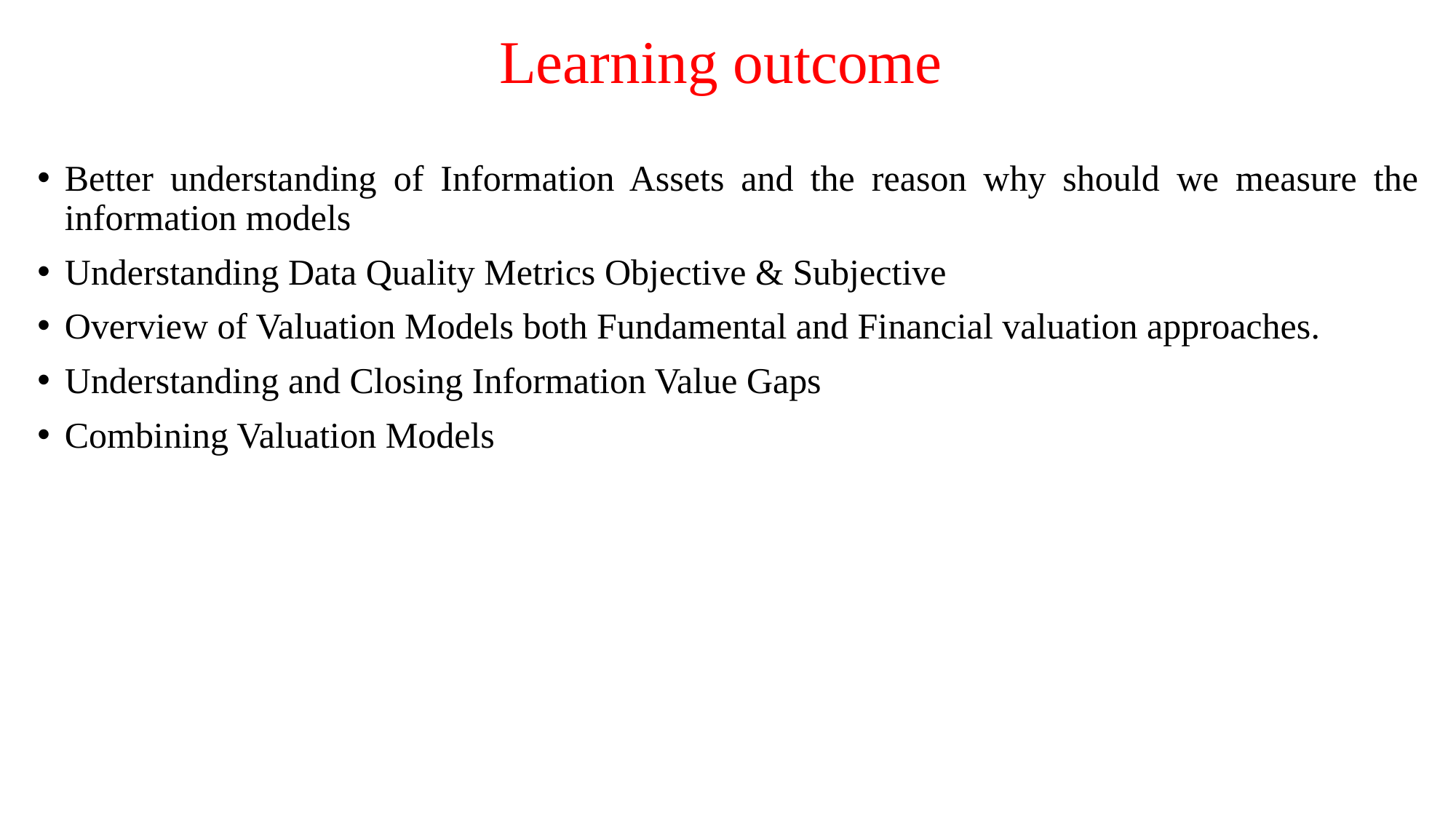

# Learning outcome
Better understanding of Information Assets and the reason why should we measure the information models
Understanding Data Quality Metrics Objective & Subjective
Overview of Valuation Models both Fundamental and Financial valuation approaches.
Understanding and Closing Information Value Gaps
Combining Valuation Models